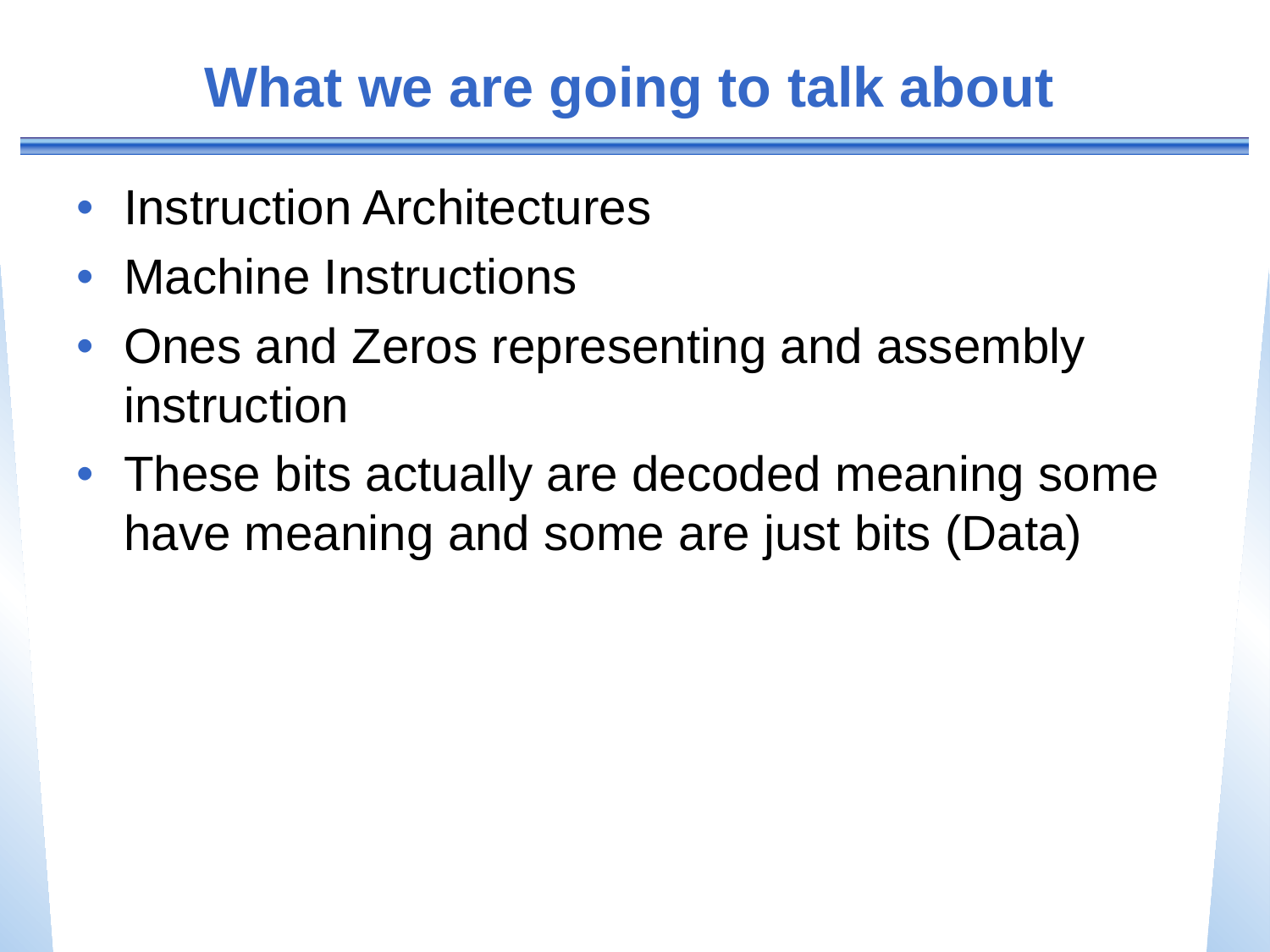

# What we are going to talk about
Instruction Architectures
Machine Instructions
Ones and Zeros representing and assembly instruction
These bits actually are decoded meaning some have meaning and some are just bits (Data)